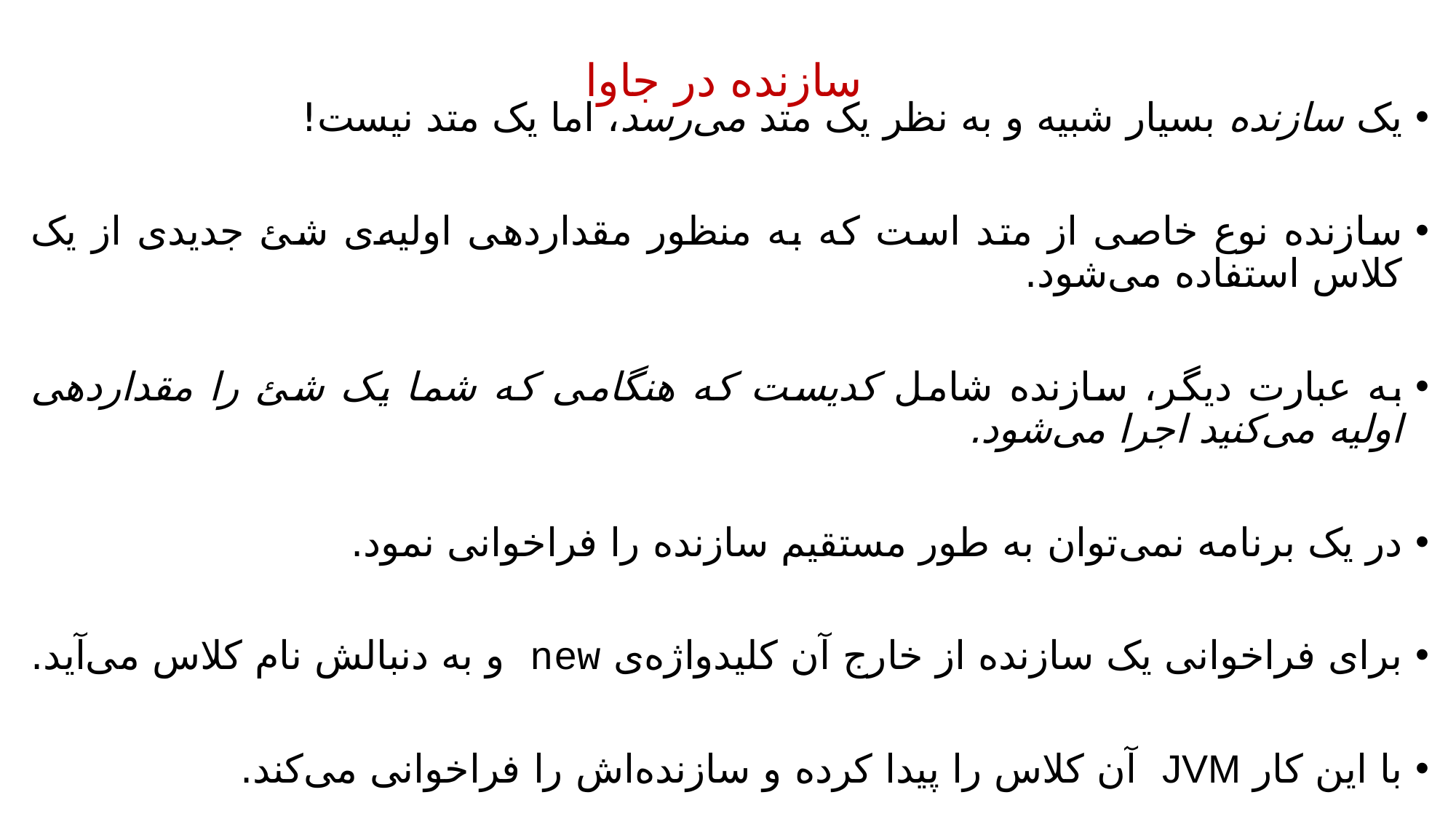

سازنده در جاوا
یک سازنده بسیار شبیه و به نظر یک متد می‌رسد، اما یک متد نیست!

سازنده نوع خاصی از متد است که به منظور مقداردهی اولیه‌ی شئ جدیدی از یک کلاس استفاده می‌شود.

به عبارت دیگر، سازنده شامل کدیست که هنگامی که شما یک شئ را مقداردهی اولیه می‌کنید اجرا می‌شود.

در یک برنامه نمی‌توان به طور مستقیم سازنده‌ را فراخوانی نمود.

برای فراخوانی یک سازنده از خارج آن کلیدواژه‌ی new  و به دنبالش نام کلاس می‌آید.

با این کار JVM  آن کلاس را پیدا کرده و سازنده‌اش را فراخوانی می‌کند.